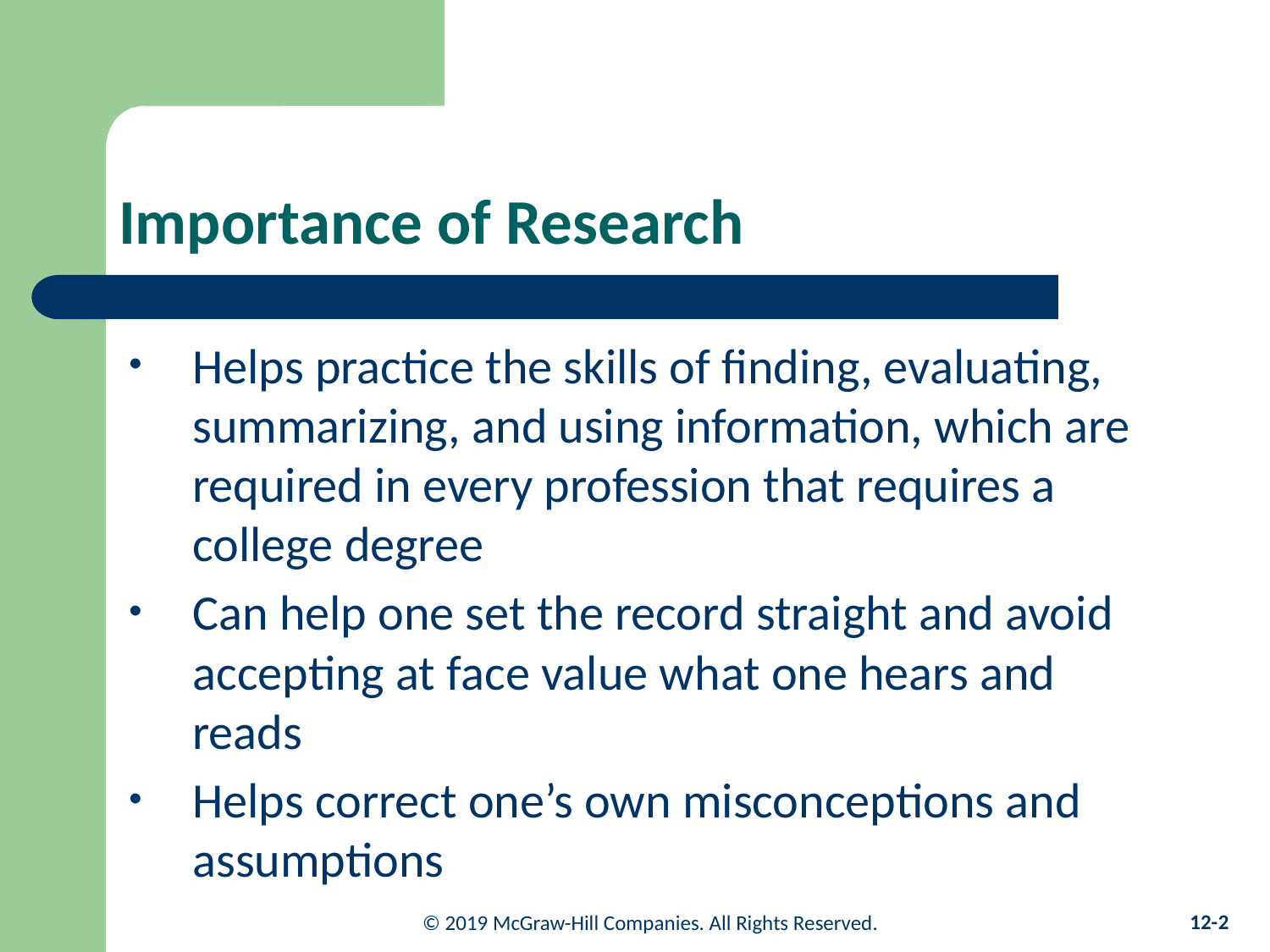

# Importance of Research
Helps practice the skills of finding, evaluating, summarizing, and using information, which are required in every profession that requires a college degree
Can help one set the record straight and avoid accepting at face value what one hears and reads
Helps correct one’s own misconceptions and assumptions